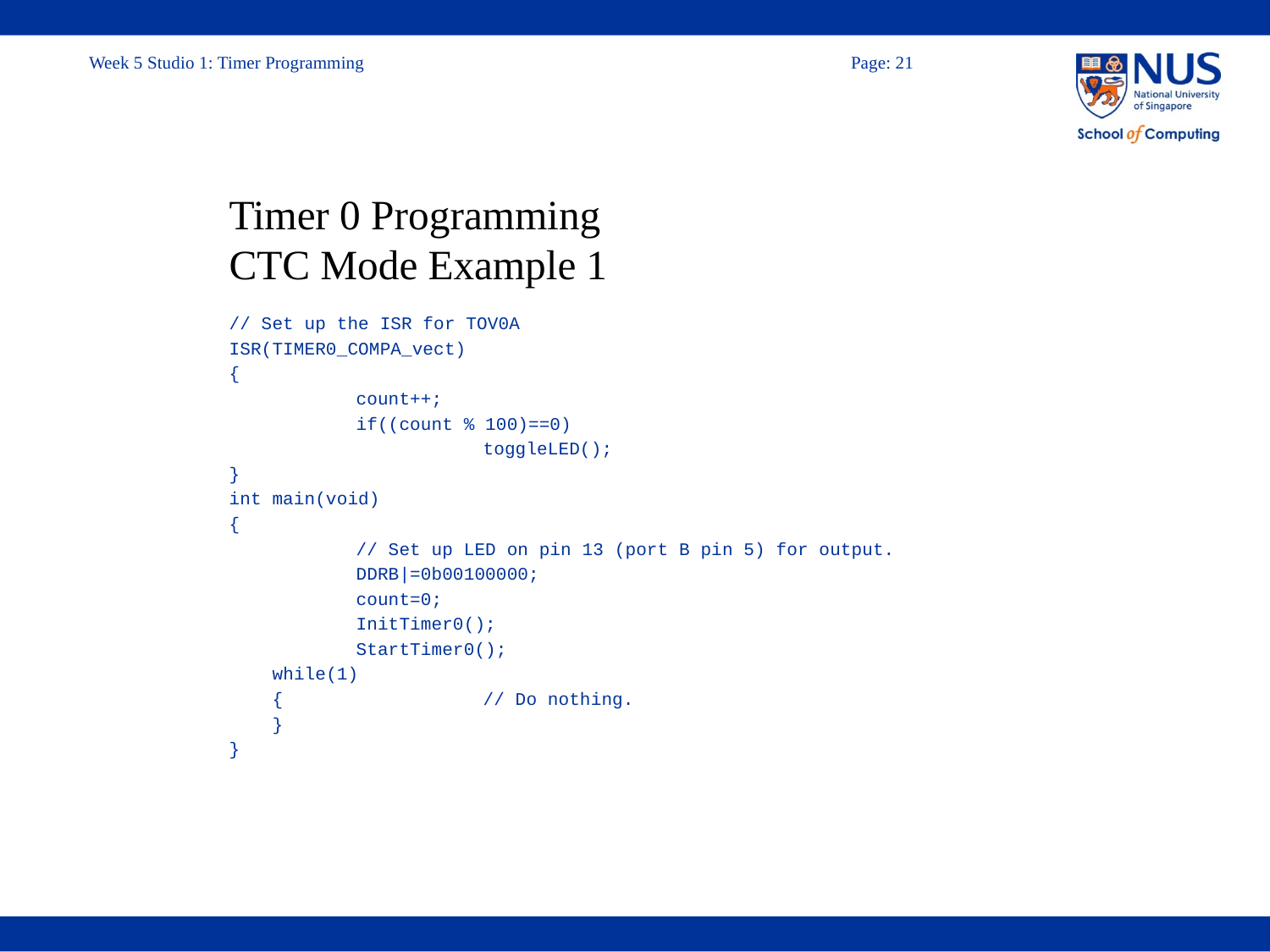

# Timer 0 Programming CTC Mode Example 1
// Set up the ISR for TOV0A
ISR(TIMER0_COMPA_vect)
{
	count++;
	if((count % 100)==0)
		toggleLED();
}
int main(void)
{
	// Set up LED on pin 13 (port B pin 5) for output.
	DDRB|=0b00100000;
	count=0;
	InitTimer0();
	StartTimer0();
    while(1)
    {		// Do nothing.
    }
}